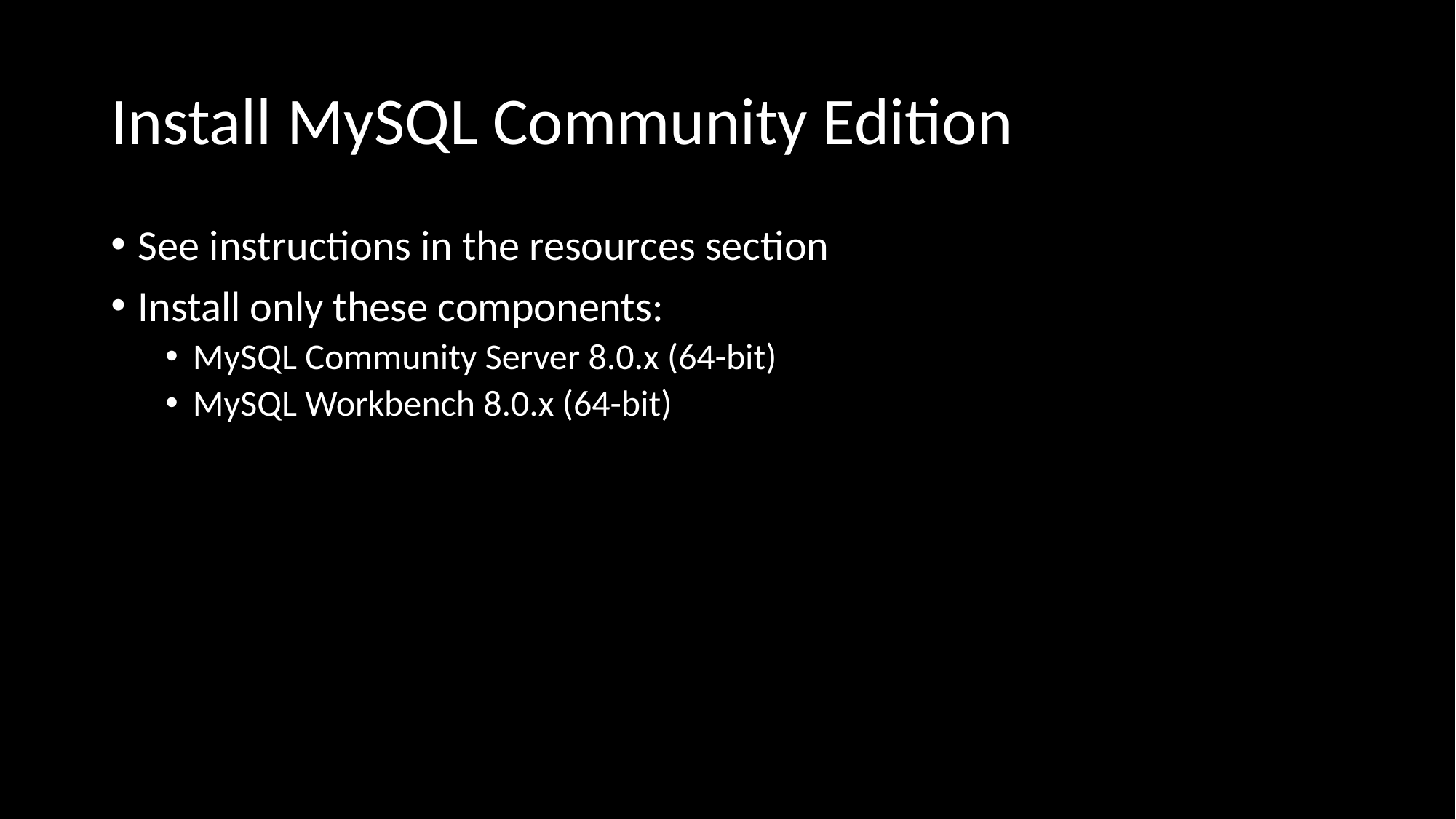

# Install MySQL Community Edition
See instructions in the resources section
Install only these components:
MySQL Community Server 8.0.x (64-bit)
MySQL Workbench 8.0.x (64-bit)